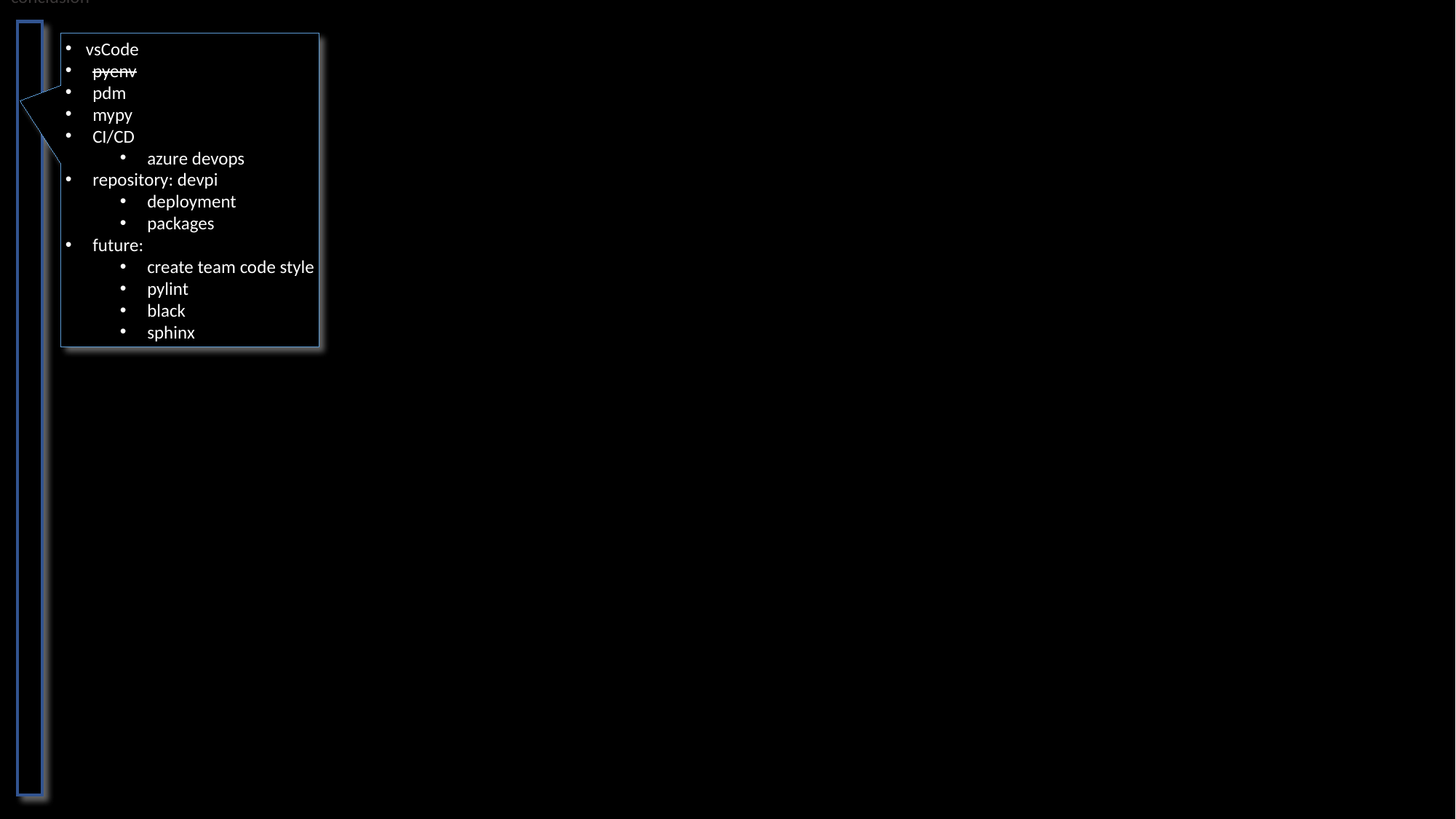

# A. conclusion

vsCode
pyenv
pdm
mypy
CI/CD
azure devops
repository: devpi
deployment
packages
future:
create team code style
pylint
black
sphinx